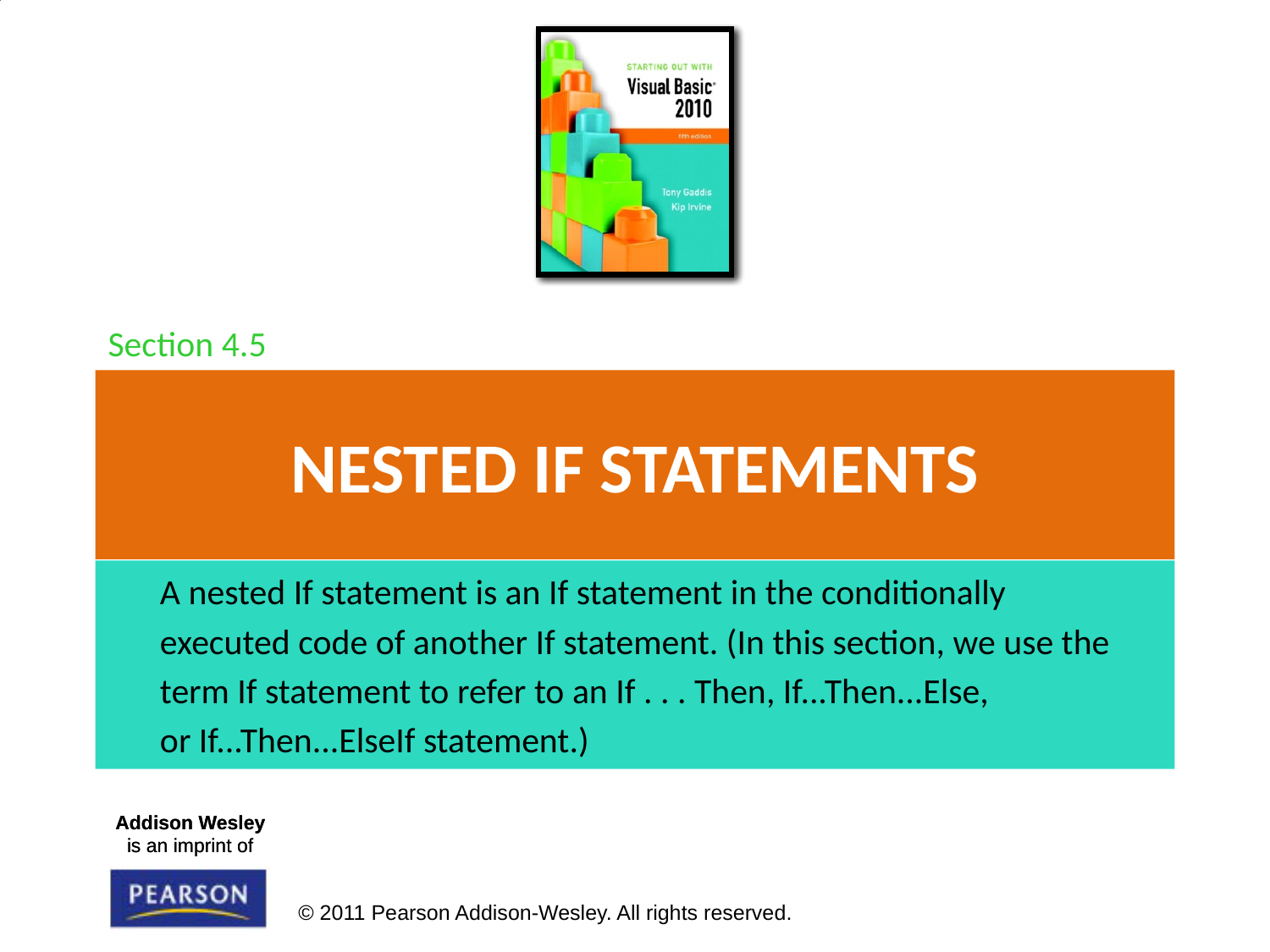

Section 4.5
# Nested If Statements
A nested If statement is an If statement in the conditionally
executed code of another If statement. (In this section, we use the
term If statement to refer to an If . . . Then, If...Then...Else,
or If...Then...ElseIf statement.)